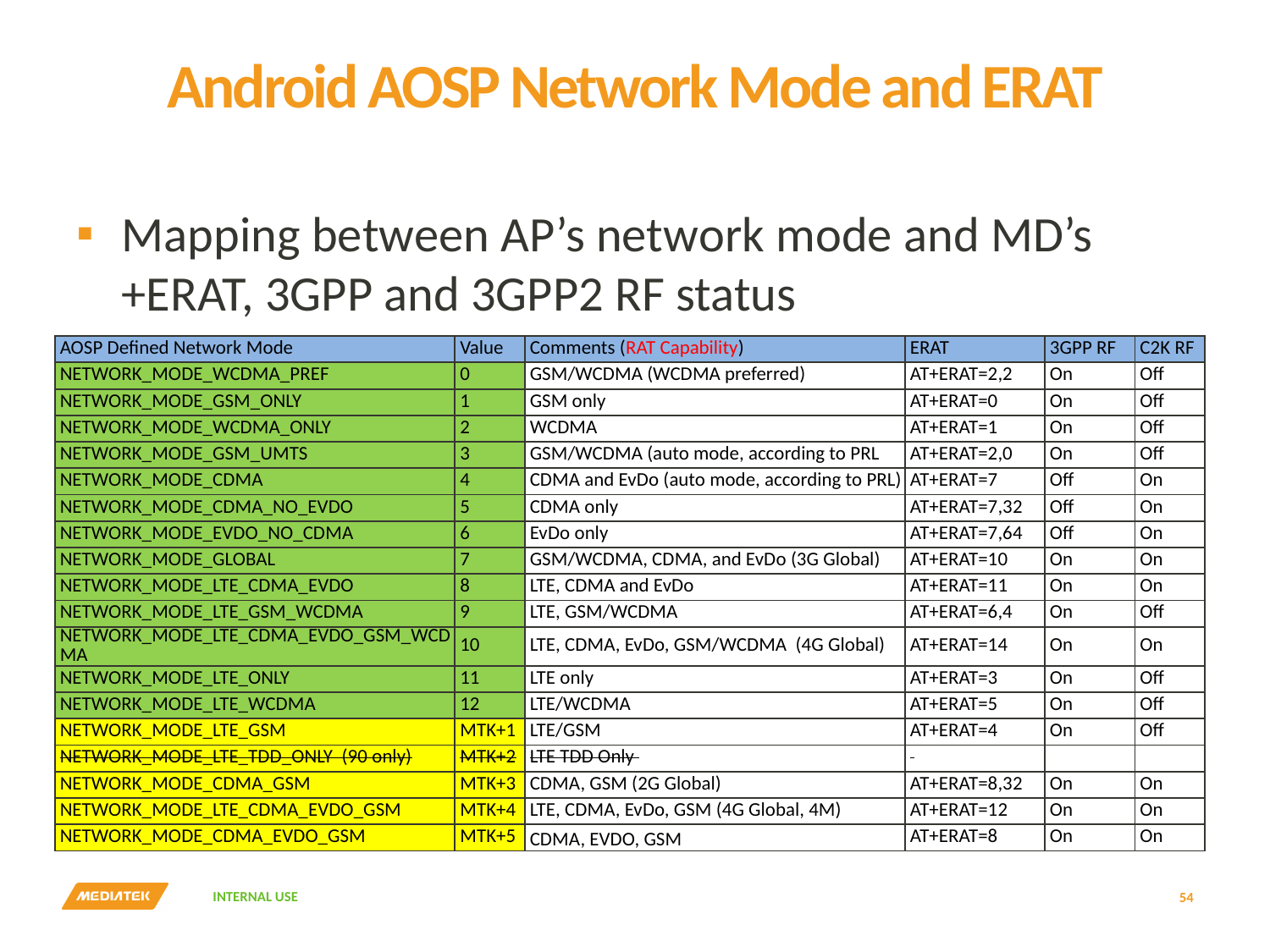

# Android AOSP Network Mode and ERAT
Mapping between AP’s network mode and MD’s +ERAT, 3GPP and 3GPP2 RF status
| AOSP Defined Network Mode | Value | Comments (RAT Capability) | ERAT | 3GPP RF | C2K RF |
| --- | --- | --- | --- | --- | --- |
| NETWORK\_MODE\_WCDMA\_PREF | 0 | GSM/WCDMA (WCDMA preferred) | AT+ERAT=2,2 | On | Off |
| NETWORK\_MODE\_GSM\_ONLY | 1 | GSM only | AT+ERAT=0 | On | Off |
| NETWORK\_MODE\_WCDMA\_ONLY | 2 | WCDMA | AT+ERAT=1 | On | Off |
| NETWORK\_MODE\_GSM\_UMTS | 3 | GSM/WCDMA (auto mode, according to PRL | AT+ERAT=2,0 | On | Off |
| NETWORK\_MODE\_CDMA | 4 | CDMA and EvDo (auto mode, according to PRL) | AT+ERAT=7 | Off | On |
| NETWORK\_MODE\_CDMA\_NO\_EVDO | 5 | CDMA only | AT+ERAT=7,32 | Off | On |
| NETWORK\_MODE\_EVDO\_NO\_CDMA | 6 | EvDo only | AT+ERAT=7,64 | Off | On |
| NETWORK\_MODE\_GLOBAL | 7 | GSM/WCDMA, CDMA, and EvDo (3G Global) | AT+ERAT=10 | On | On |
| NETWORK\_MODE\_LTE\_CDMA\_EVDO | 8 | LTE, CDMA and EvDo | AT+ERAT=11 | On | On |
| NETWORK\_MODE\_LTE\_GSM\_WCDMA | 9 | LTE, GSM/WCDMA | AT+ERAT=6,4 | On | Off |
| NETWORK\_MODE\_LTE\_CDMA\_EVDO\_GSM\_WCDMA | 10 | LTE, CDMA, EvDo, GSM/WCDMA (4G Global) | AT+ERAT=14 | On | On |
| NETWORK\_MODE\_LTE\_ONLY | 11 | LTE only | AT+ERAT=3 | On | Off |
| NETWORK\_MODE\_LTE\_WCDMA | 12 | LTE/WCDMA | AT+ERAT=5 | On | Off |
| NETWORK\_MODE\_LTE\_GSM | MTK+1 | LTE/GSM | AT+ERAT=4 | On | Off |
| NETWORK\_MODE\_LTE\_TDD\_ONLY (90 only) | MTK+2 | LTE TDD Only |  |  |  |
| NETWORK\_MODE\_CDMA\_GSM | MTK+3 | CDMA, GSM (2G Global) | AT+ERAT=8,32 | On | On |
| NETWORK\_MODE\_LTE\_CDMA\_EVDO\_GSM | MTK+4 | LTE, CDMA, EvDo, GSM (4G Global, 4M) | AT+ERAT=12 | On | On |
| NETWORK\_MODE\_CDMA\_EVDO\_GSM | MTK+5 | CDMA, EVDO, GSM | AT+ERAT=8 | On | On |
54